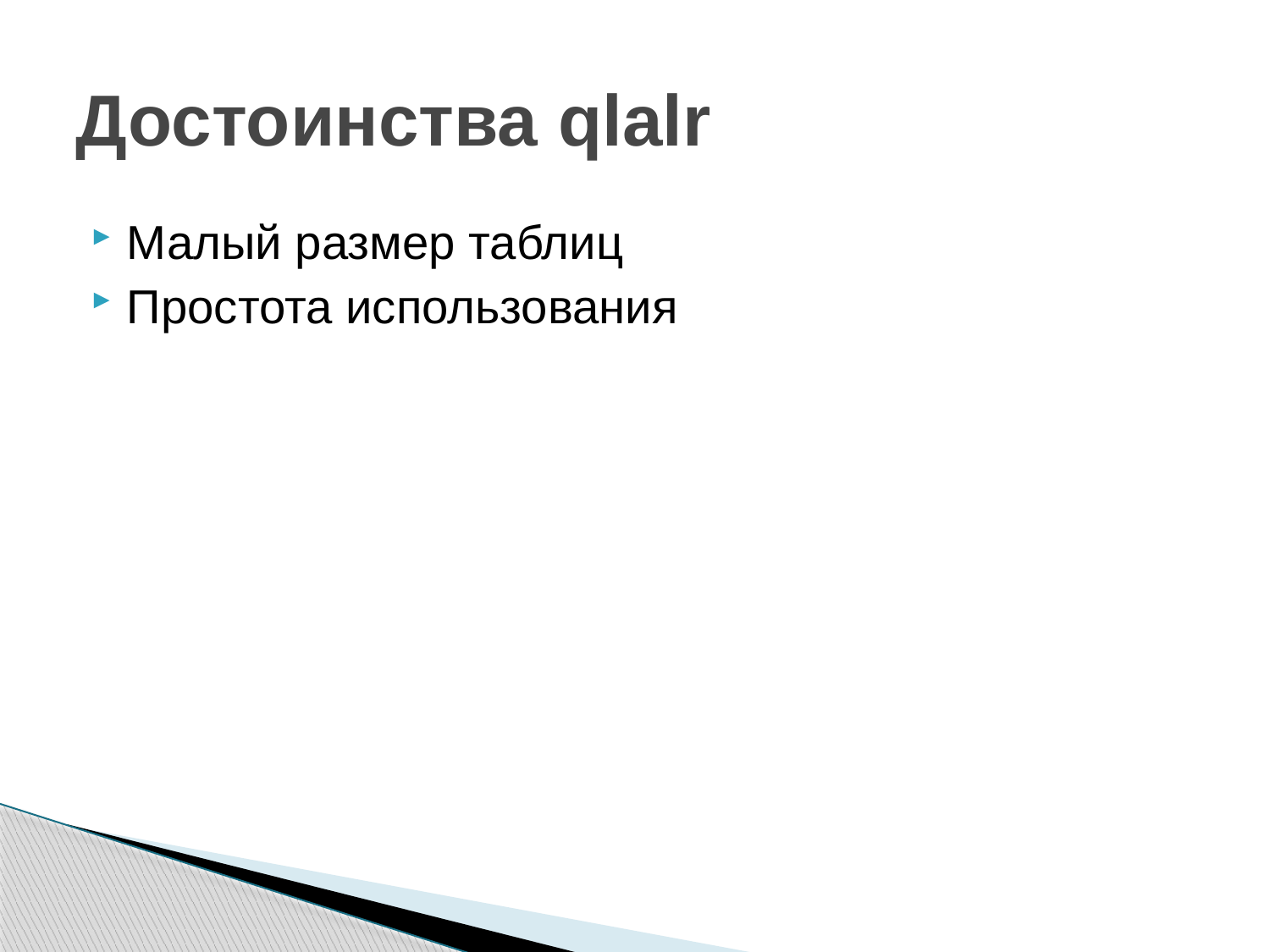

# Достоинства qlalr
Малый размер таблиц
Простота использования